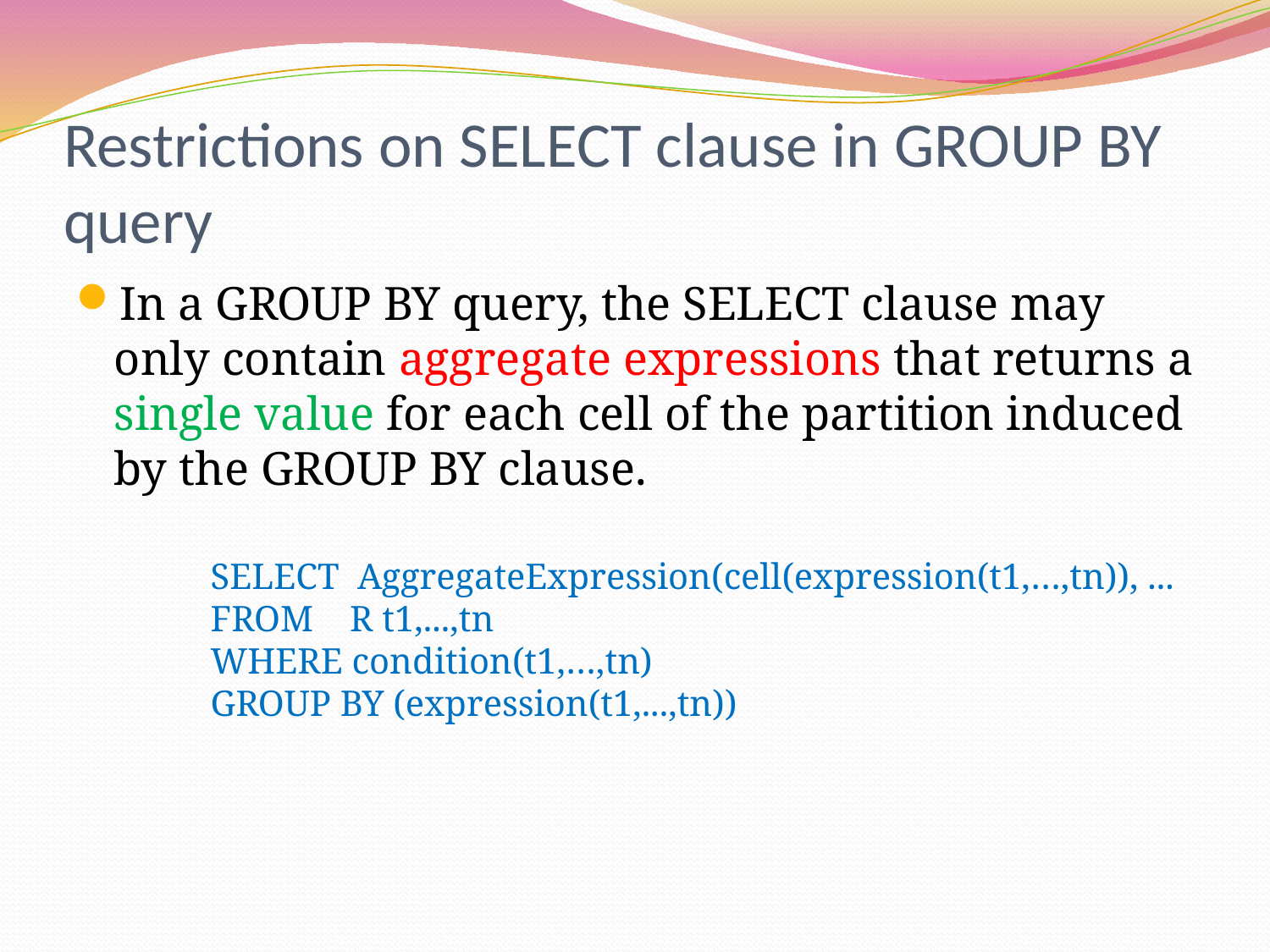

# Restrictions on SELECT clause in GROUP BY query
In a GROUP BY query, the SELECT clause may only contain aggregate expressions that returns a single value for each cell of the partition induced by the GROUP BY clause.

SELECT  AggregateExpression(cell(expression(t1,…,tn)), ...
FROM    R t1,...,tn
WHERE condition(t1,…,tn)
GROUP BY (expression(t1,...,tn))